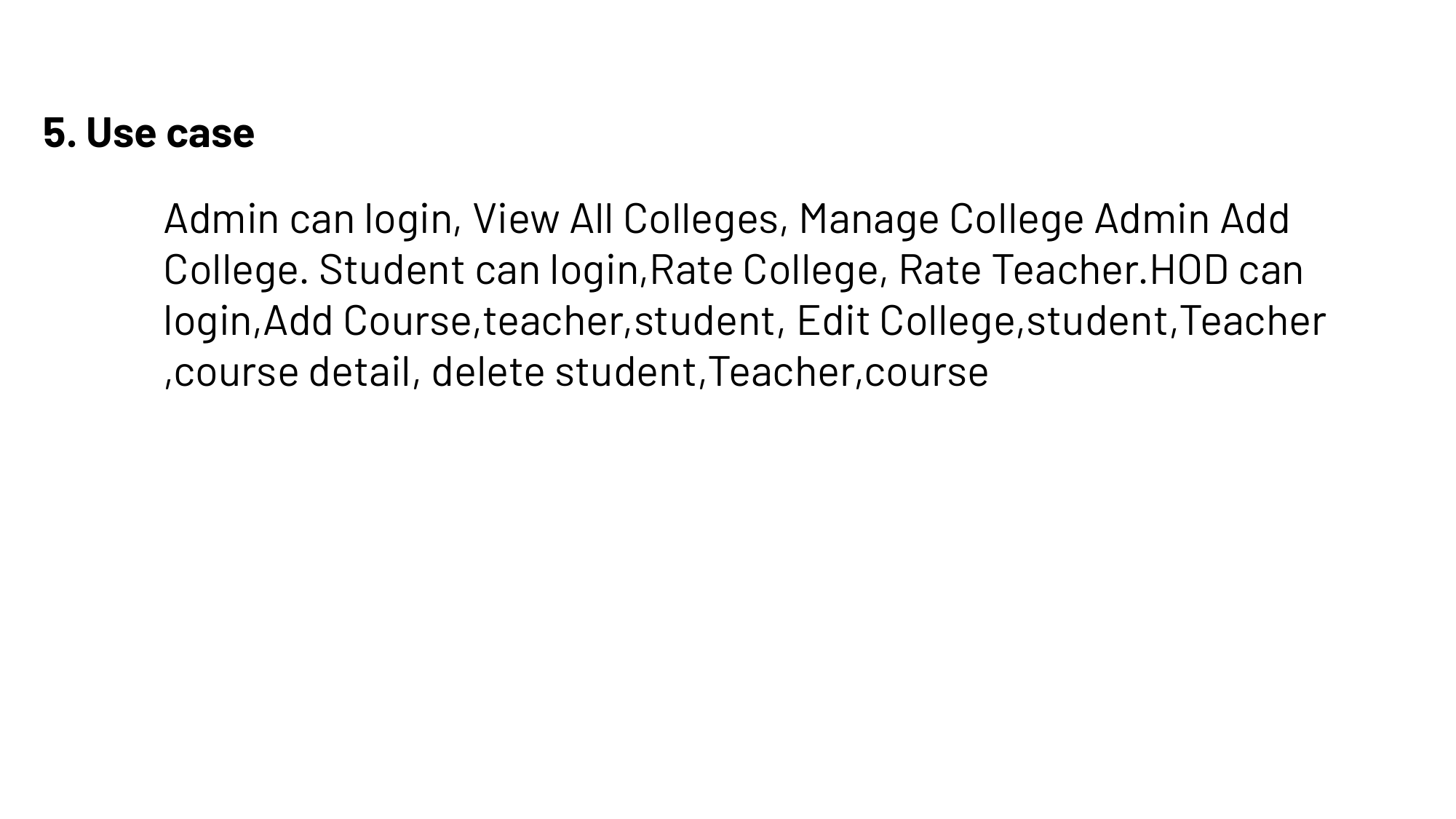

5. Use case

Admin can login, View All Colleges, Manage College Admin Add College. Student can login,Rate College, Rate Teacher.HOD can login,Add Course,teacher,student, Edit College,student,Teacher
,course detail, delete student,Teacher,course